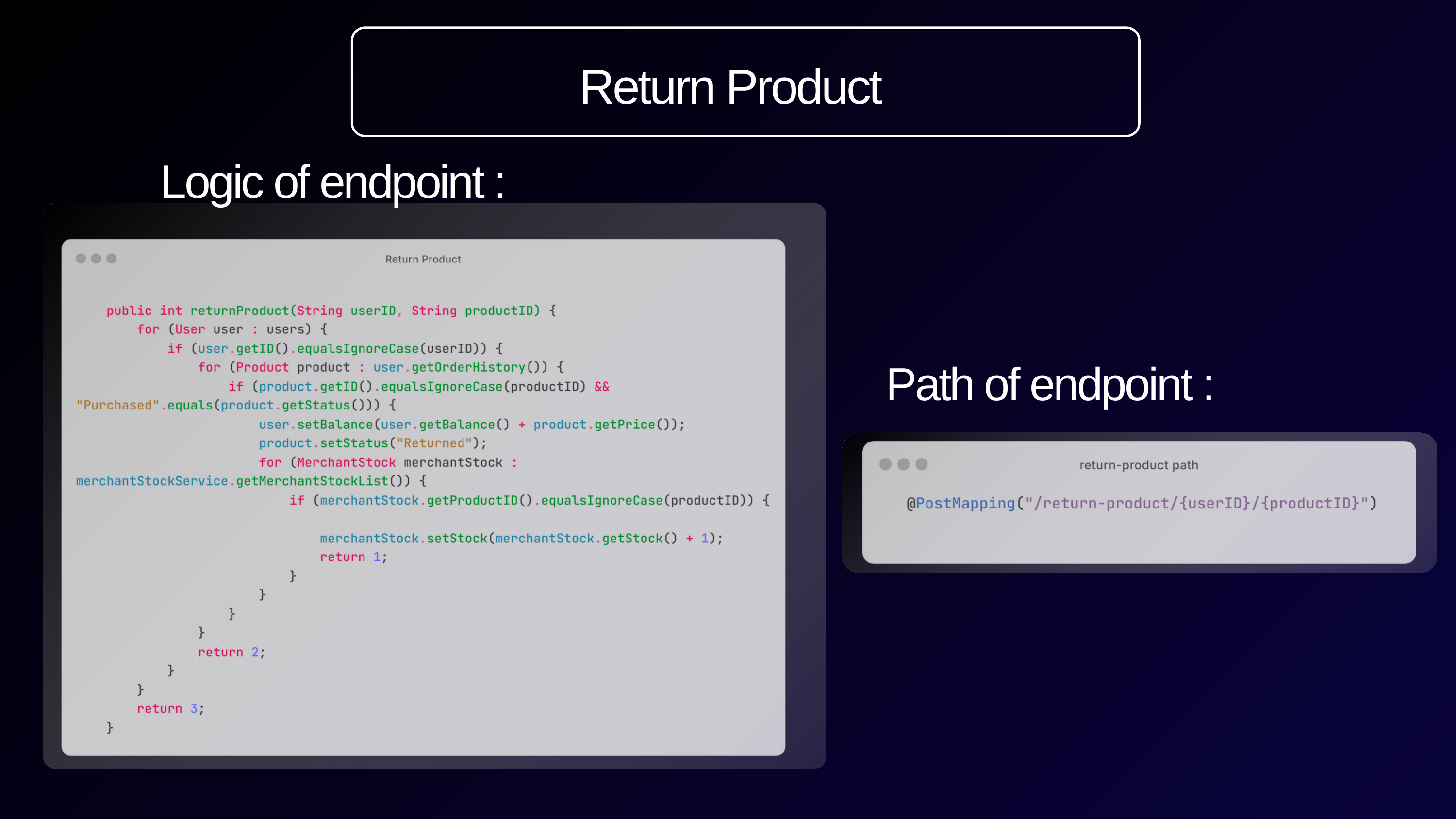

Return Product
Logic of endpoint :

Path of endpoint :